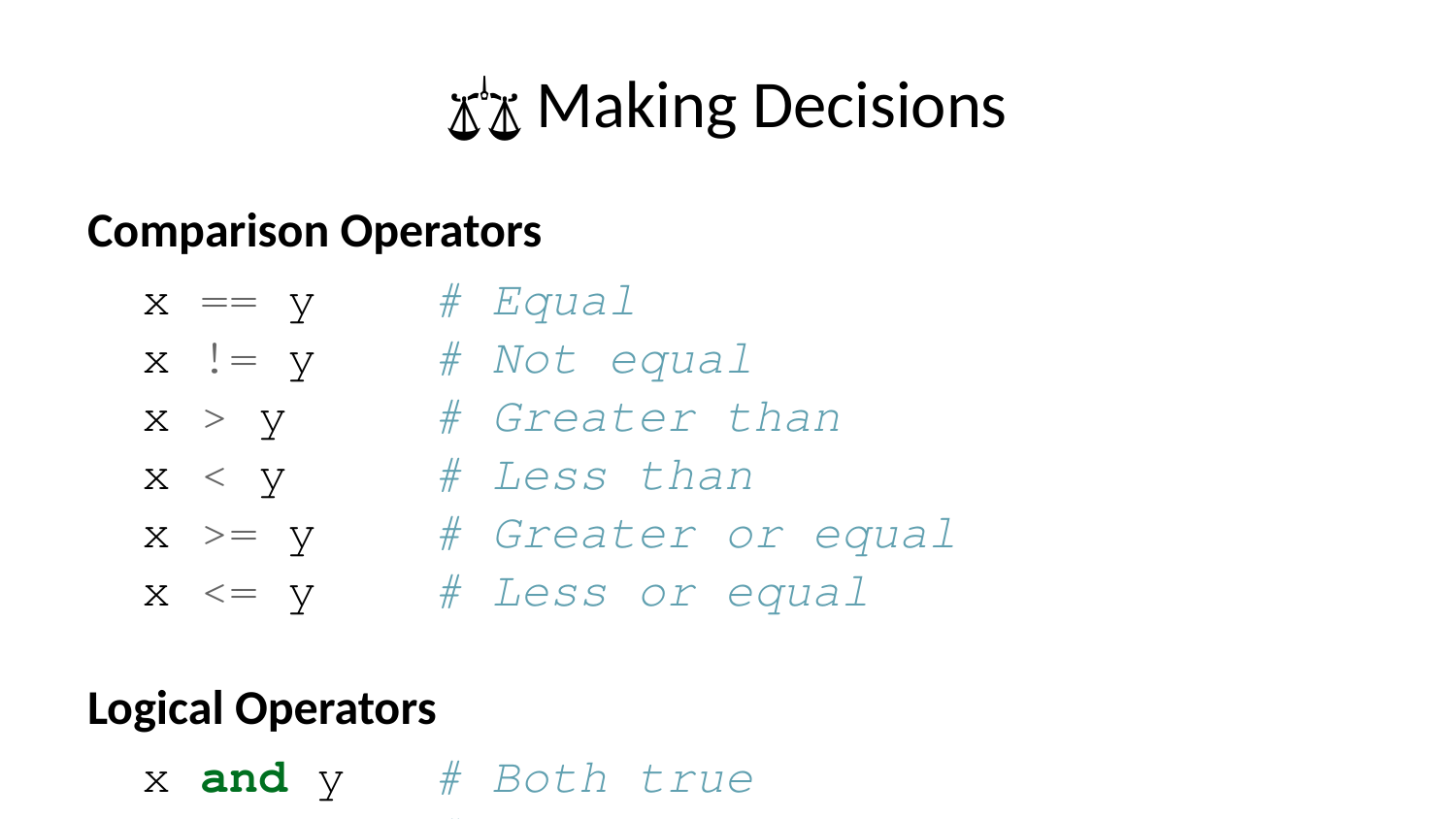

# ⚖️ Making Decisions
Comparison Operators
x == y    # Equal
x != y    # Not equal
x > y     # Greater than
x < y     # Less than
x >= y    # Greater or equal
x <= y    # Less or equal
Logical Operators
x and y   # Both true
x or y    # Either true
not x     # Opposite
Example:
age = 25
income = 50000
is_eligible = age >= 18 and income > 30000